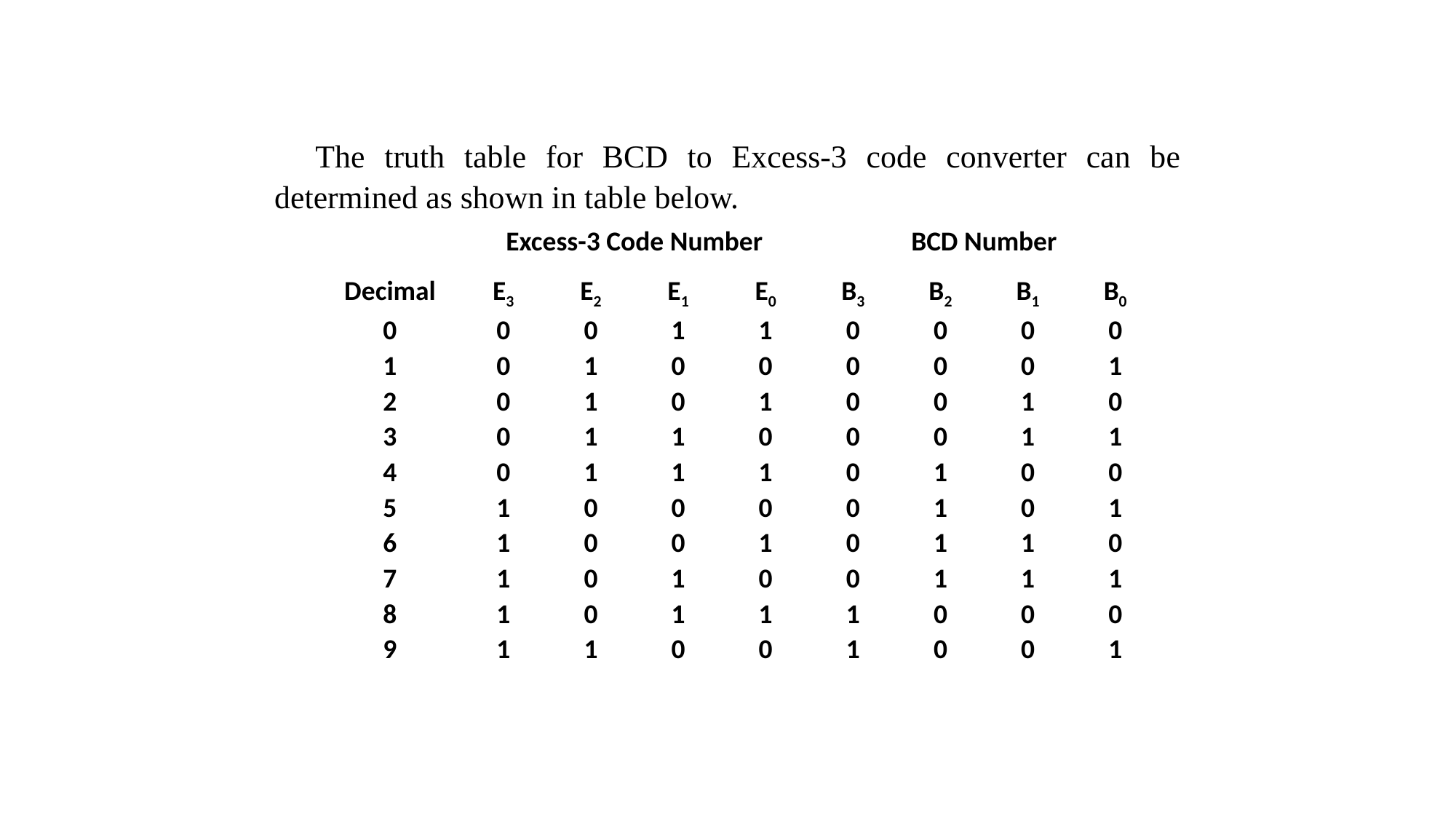

The truth table for BCD to Excess-3 code converter can be determined as shown in table below.
|  | Excess-3 Code Number |  |  |  | BCD Number |  |  |  |
| --- | --- | --- | --- | --- | --- | --- | --- | --- |
| Decimal | E3 | E2 | E1 | E0 | B3 | B2 | B1 | B0 |
| 0 | 0 | 0 | 1 | 1 | 0 | 0 | 0 | 0 |
| 1 | 0 | 1 | 0 | 0 | 0 | 0 | 0 | 1 |
| 2 | 0 | 1 | 0 | 1 | 0 | 0 | 1 | 0 |
| 3 | 0 | 1 | 1 | 0 | 0 | 0 | 1 | 1 |
| 4 | 0 | 1 | 1 | 1 | 0 | 1 | 0 | 0 |
| 5 | 1 | 0 | 0 | 0 | 0 | 1 | 0 | 1 |
| 6 | 1 | 0 | 0 | 1 | 0 | 1 | 1 | 0 |
| 7 | 1 | 0 | 1 | 0 | 0 | 1 | 1 | 1 |
| 8 | 1 | 0 | 1 | 1 | 1 | 0 | 0 | 0 |
| 9 | 1 | 1 | 0 | 0 | 1 | 0 | 0 | 1 |